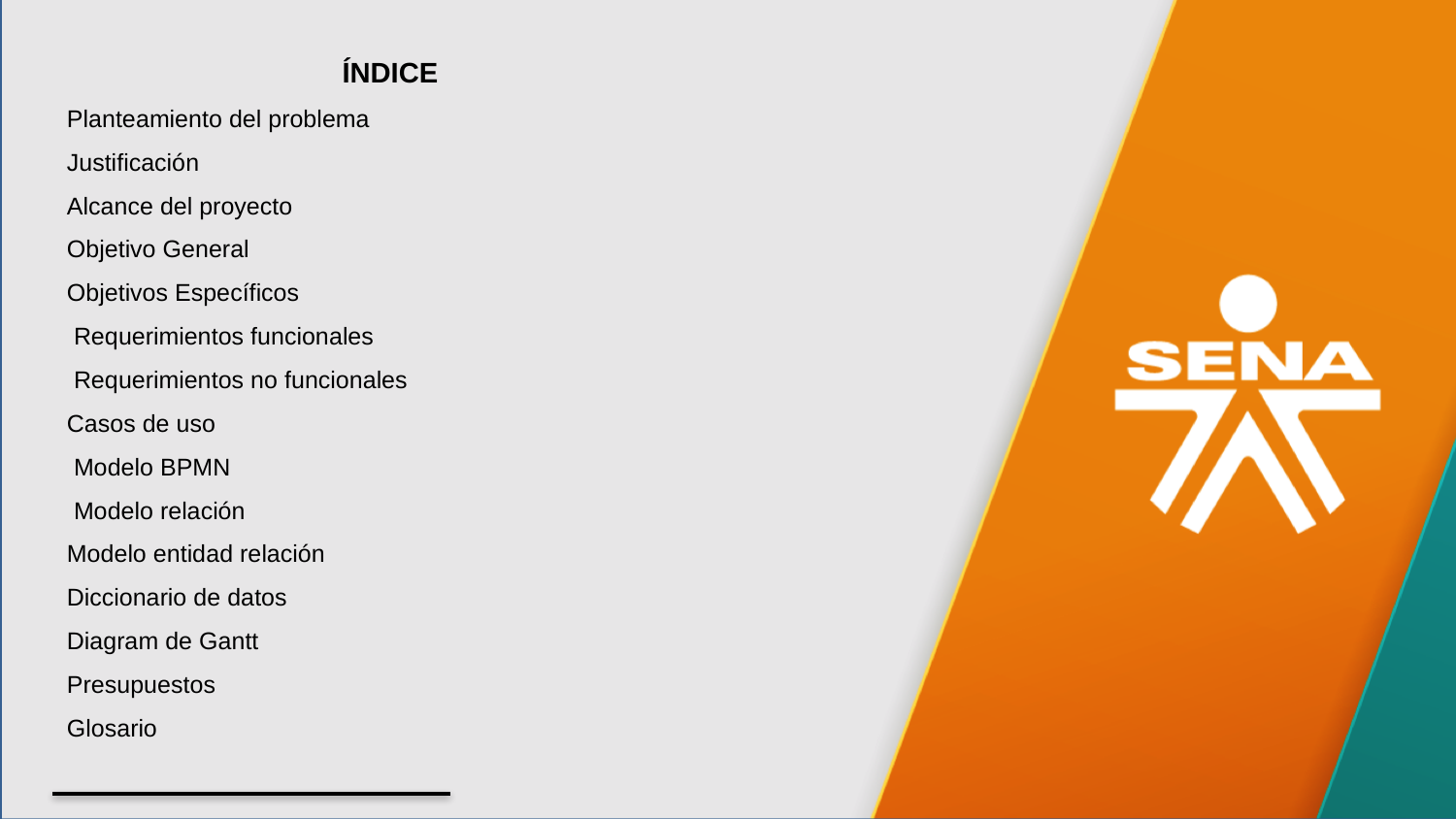

ÍNDICE
Planteamiento del problema
Justificación
Alcance del proyecto
Objetivo General
Objetivos Específicos
 Requerimientos funcionales
 Requerimientos no funcionales
Casos de uso
 Modelo BPMN
 Modelo relación
Modelo entidad relación
Diccionario de datos
Diagram de Gantt
Presupuestos
Glosario